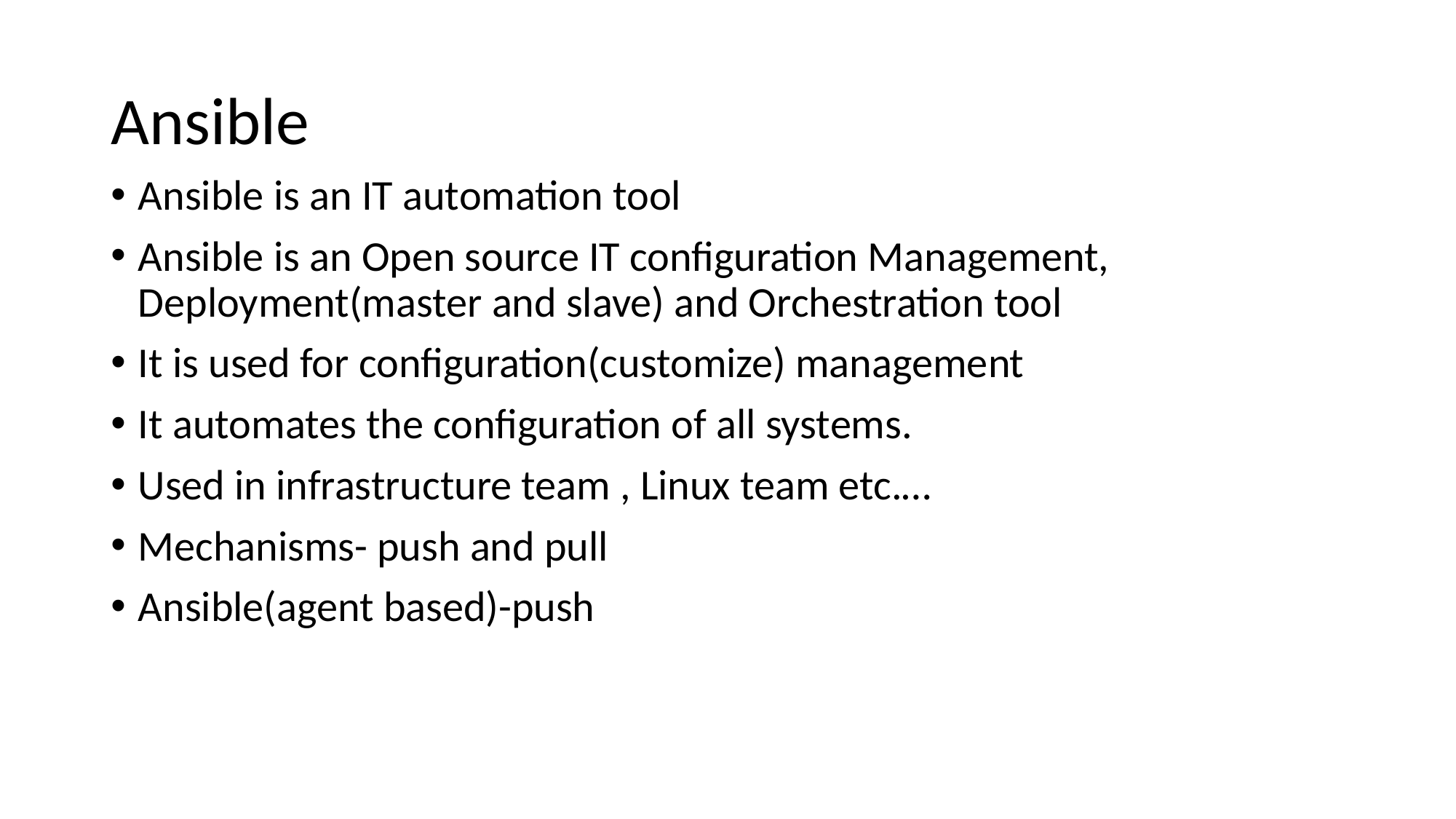

# Ansible
Ansible is an IT automation tool
Ansible is an Open source IT configuration Management, Deployment(master and slave) and Orchestration tool
It is used for configuration(customize) management
It automates the configuration of all systems.
Used in infrastructure team , Linux team etc.…
Mechanisms- push and pull
Ansible(agent based)-push